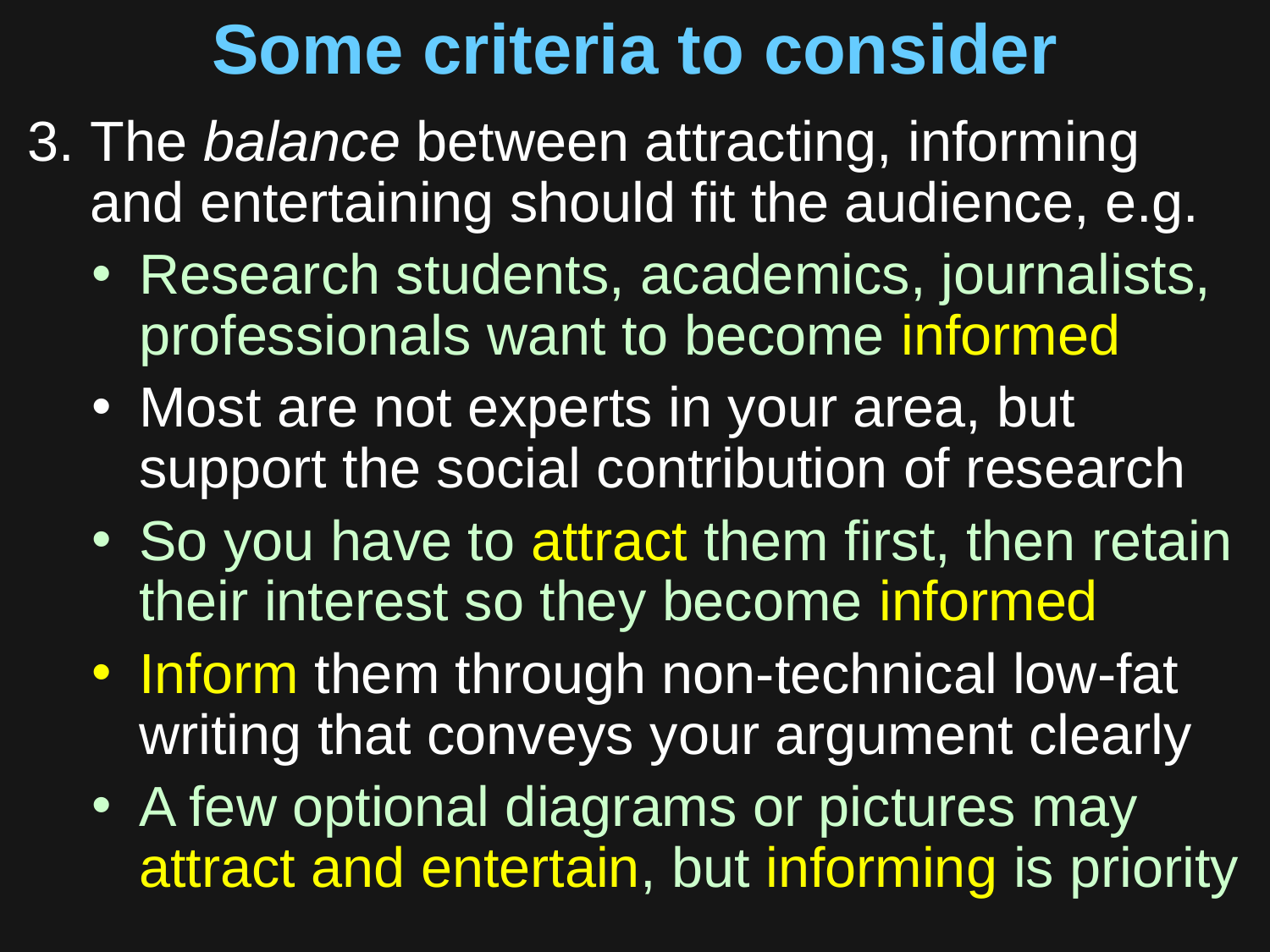

# Some criteria to consider
The balance between attracting, informing and entertaining should fit the audience, e.g.
Research students, academics, journalists, professionals want to become informed
Most are not experts in your area, but support the social contribution of research
So you have to attract them first, then retain their interest so they become informed
Inform them through non-technical low-fat writing that conveys your argument clearly
A few optional diagrams or pictures may attract and entertain, but informing is priority